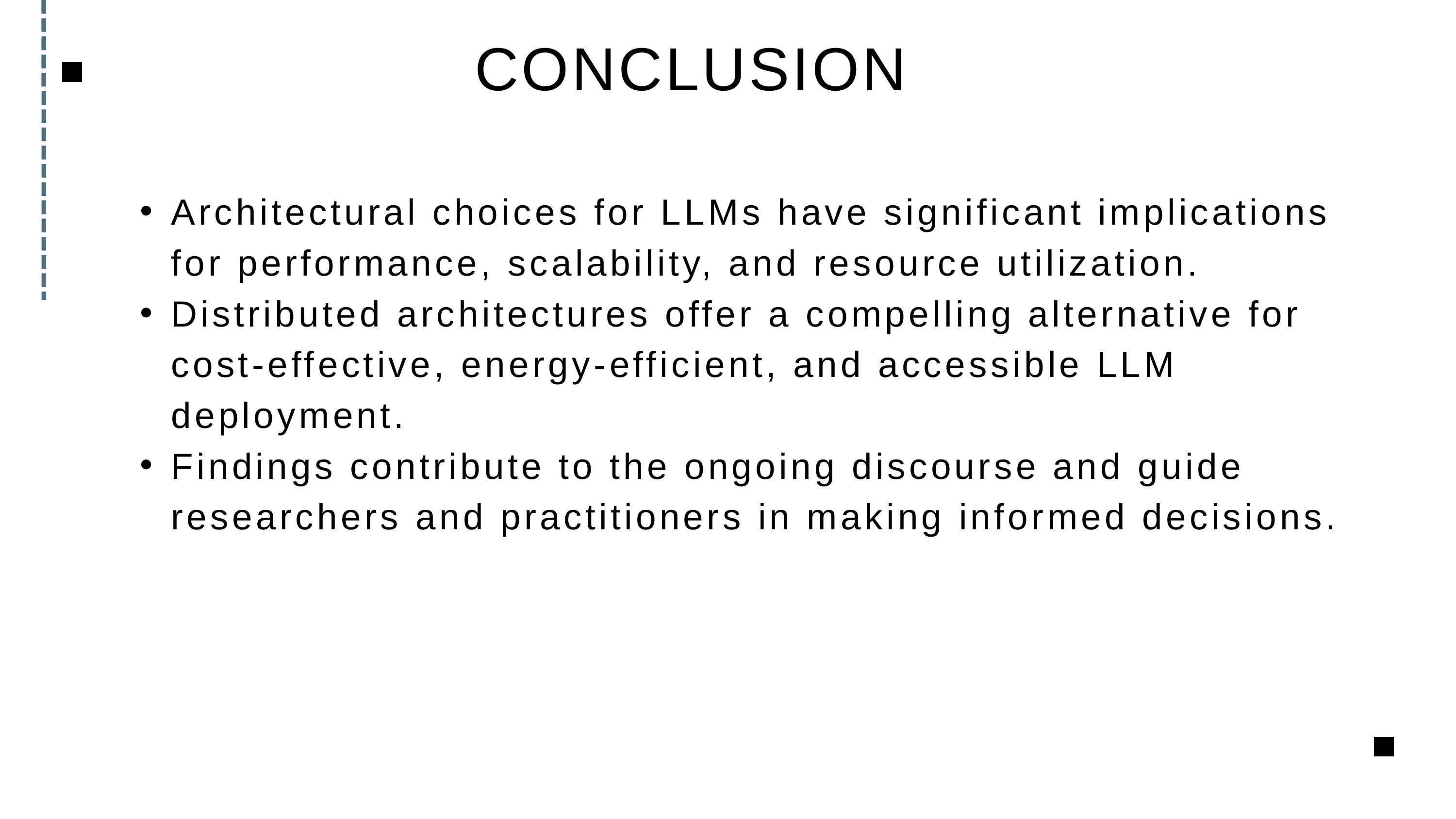

CONCLUSION

Architectural choices for LLMs have significant implications for performance, scalability, and resource utilization.
Distributed architectures offer a compelling alternative for cost-effective, energy-efficient, and accessible LLM deployment.
Findings contribute to the ongoing discourse and guide researchers and practitioners in making informed decisions.